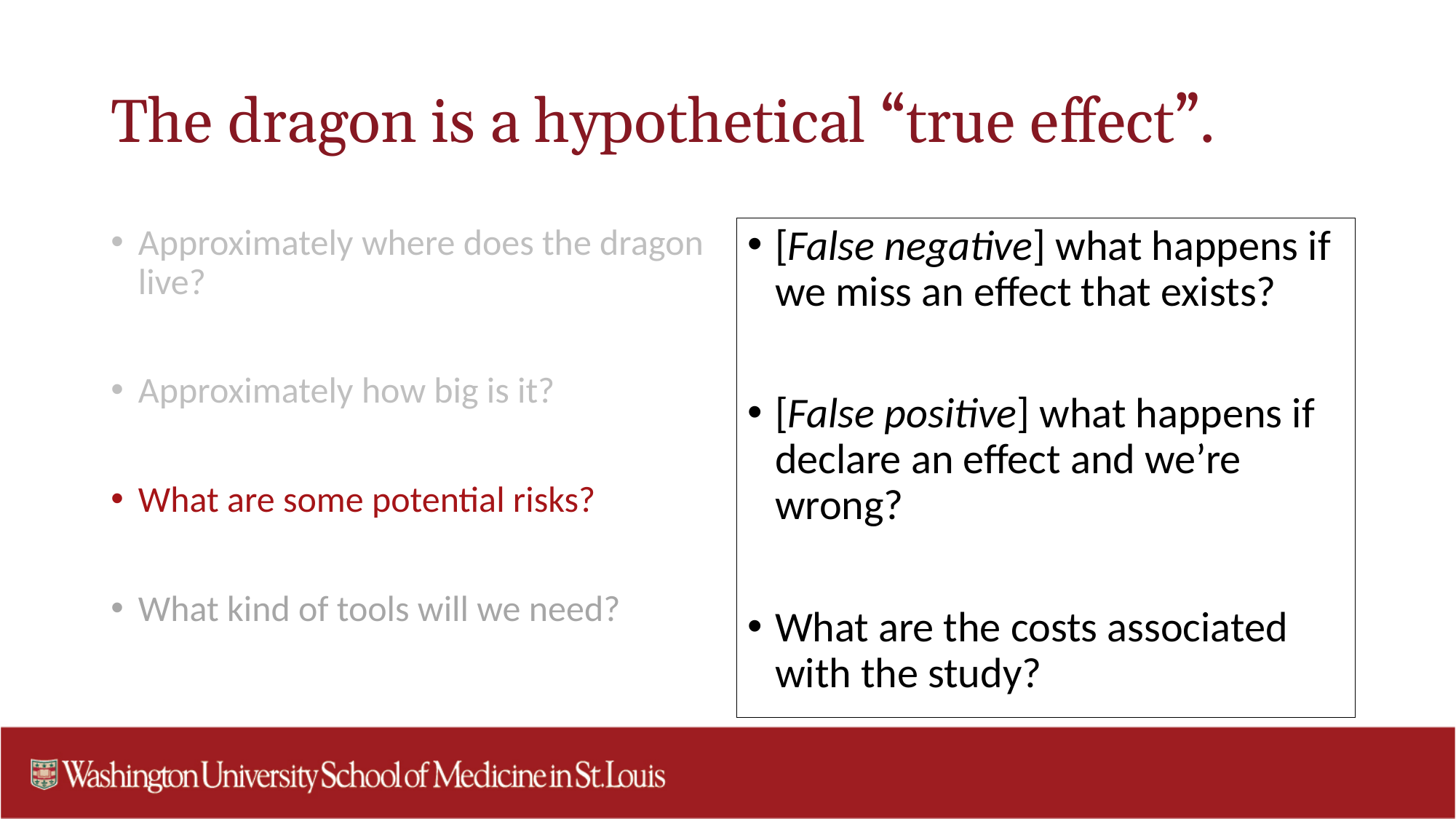

# The dragon is a hypothetical “true effect”.
Approximately where does the dragon live?

Approximately how big is it?

What are some potential risks?

What kind of tools will we need?

[False negative] what happens if we miss an effect that exists?

[False positive] what happens if declare an effect and we’re wrong?

What are the costs associated with the study?